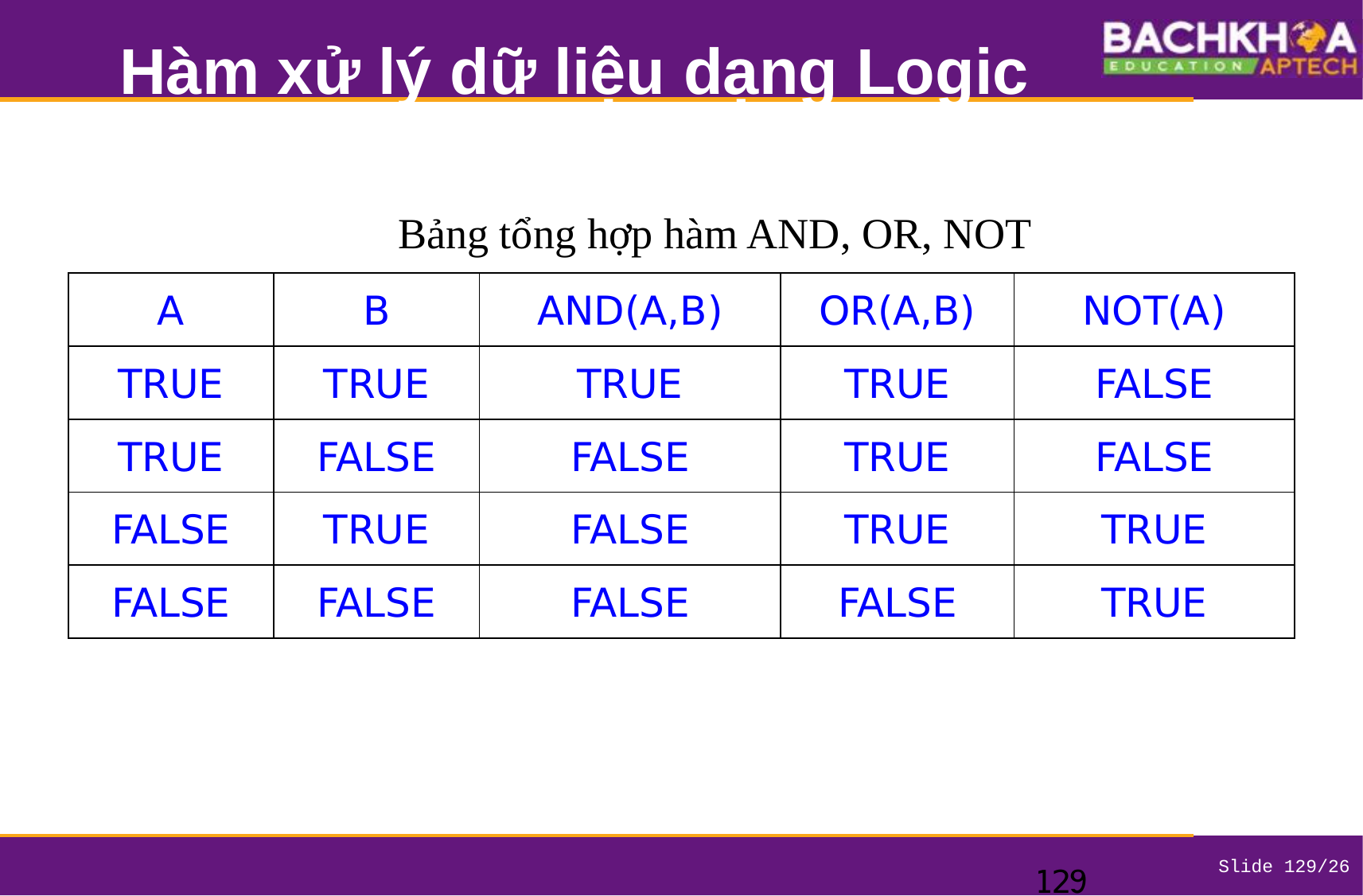

# Hàm xử lý dữ liệu dạng Logic
Bảng tổng hợp hàm AND, OR, NOT

| A | B | AND(A,B) | OR(A,B) | NOT(A) |
| --- | --- | --- | --- | --- |
| TRUE | TRUE | TRUE | TRUE | FALSE |
| TRUE | FALSE | FALSE | TRUE | FALSE |
| FALSE | TRUE | FALSE | TRUE | TRUE |
| FALSE | FALSE | FALSE | FALSE | TRUE |
129